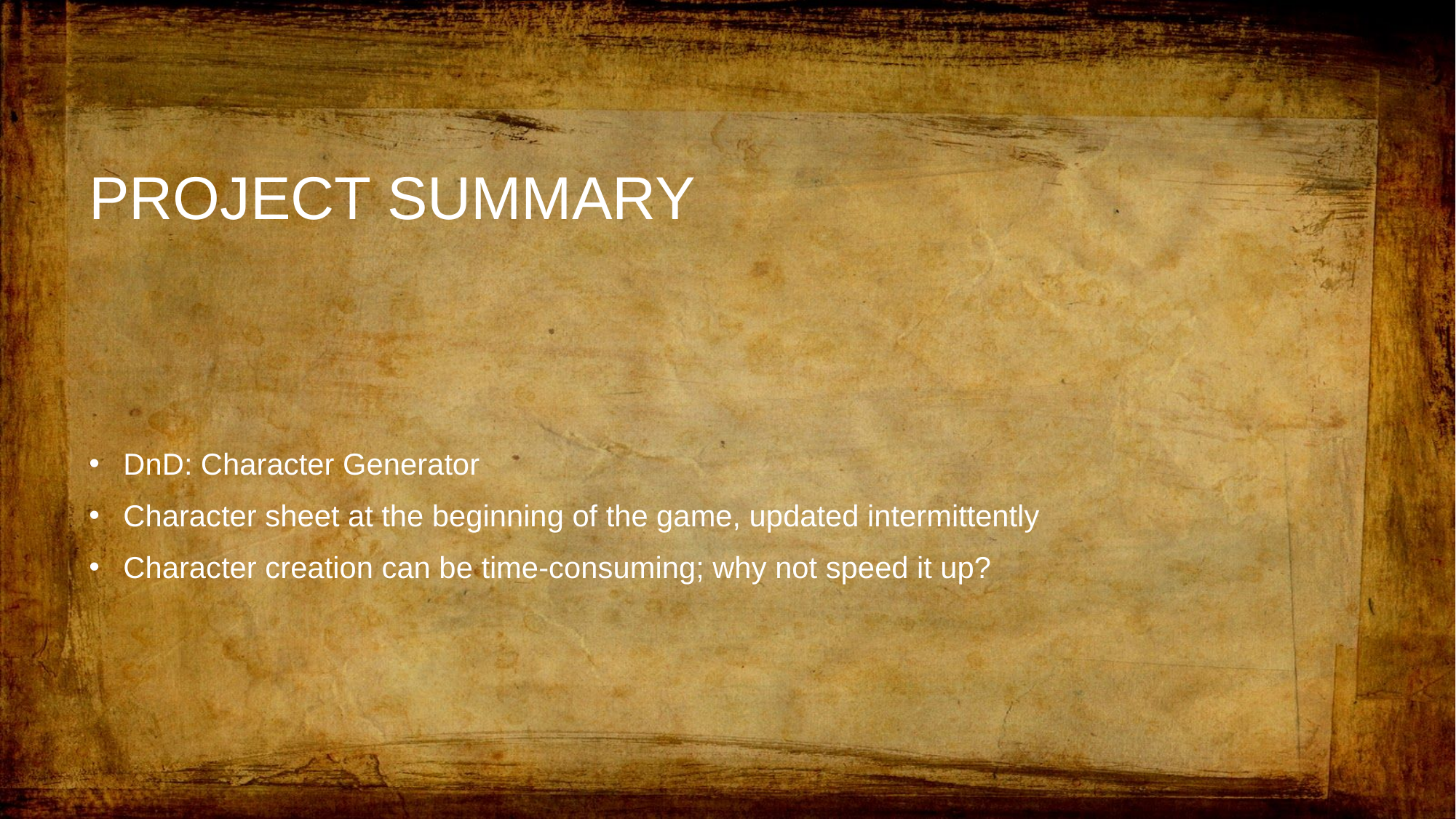

# Project summary
DnD: Character Generator
Character sheet at the beginning of the game, updated intermittently
Character creation can be time-consuming; why not speed it up?